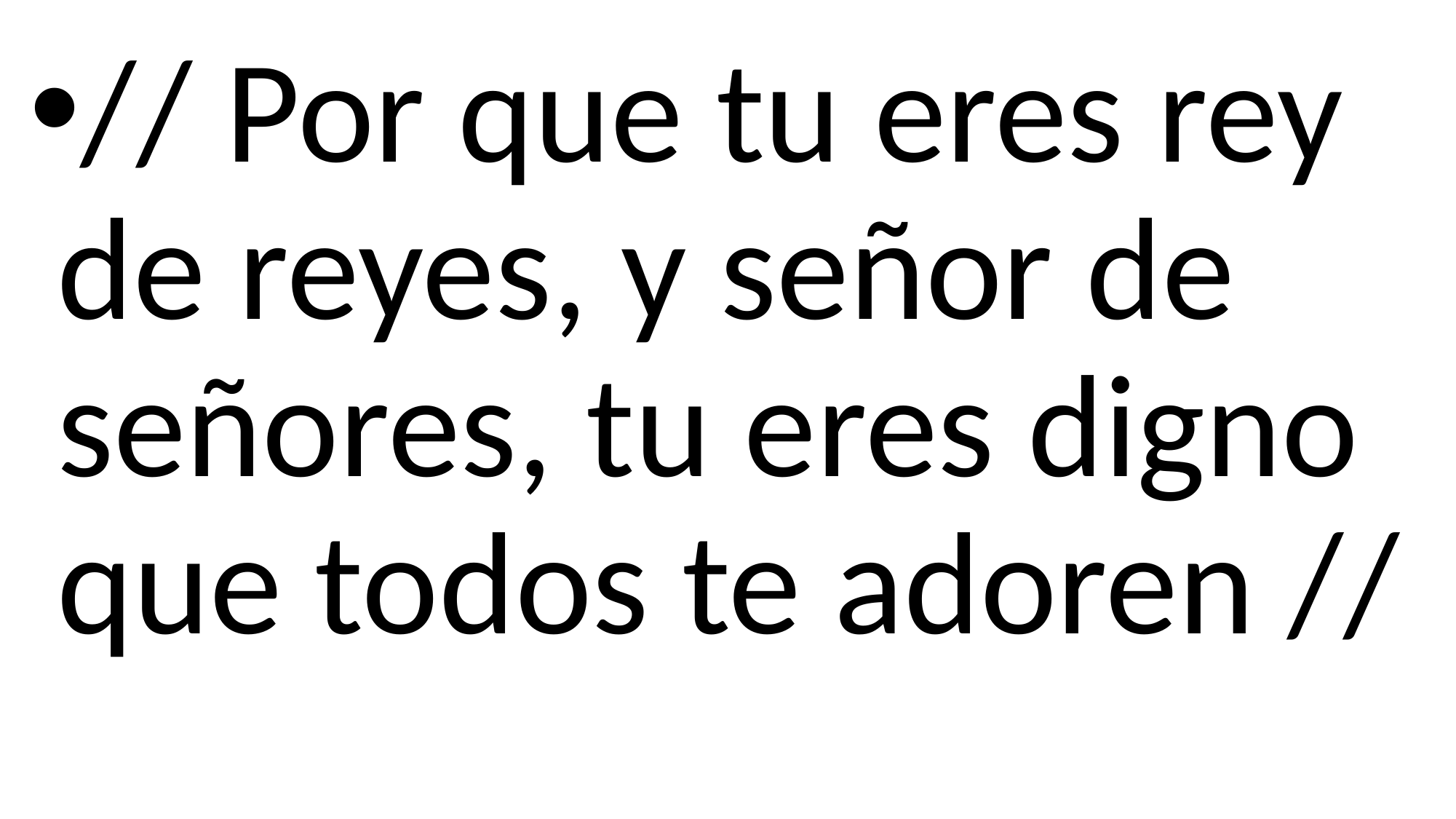

// Por que tu eres rey de reyes, y señor de señores, tu eres digno que todos te adoren //